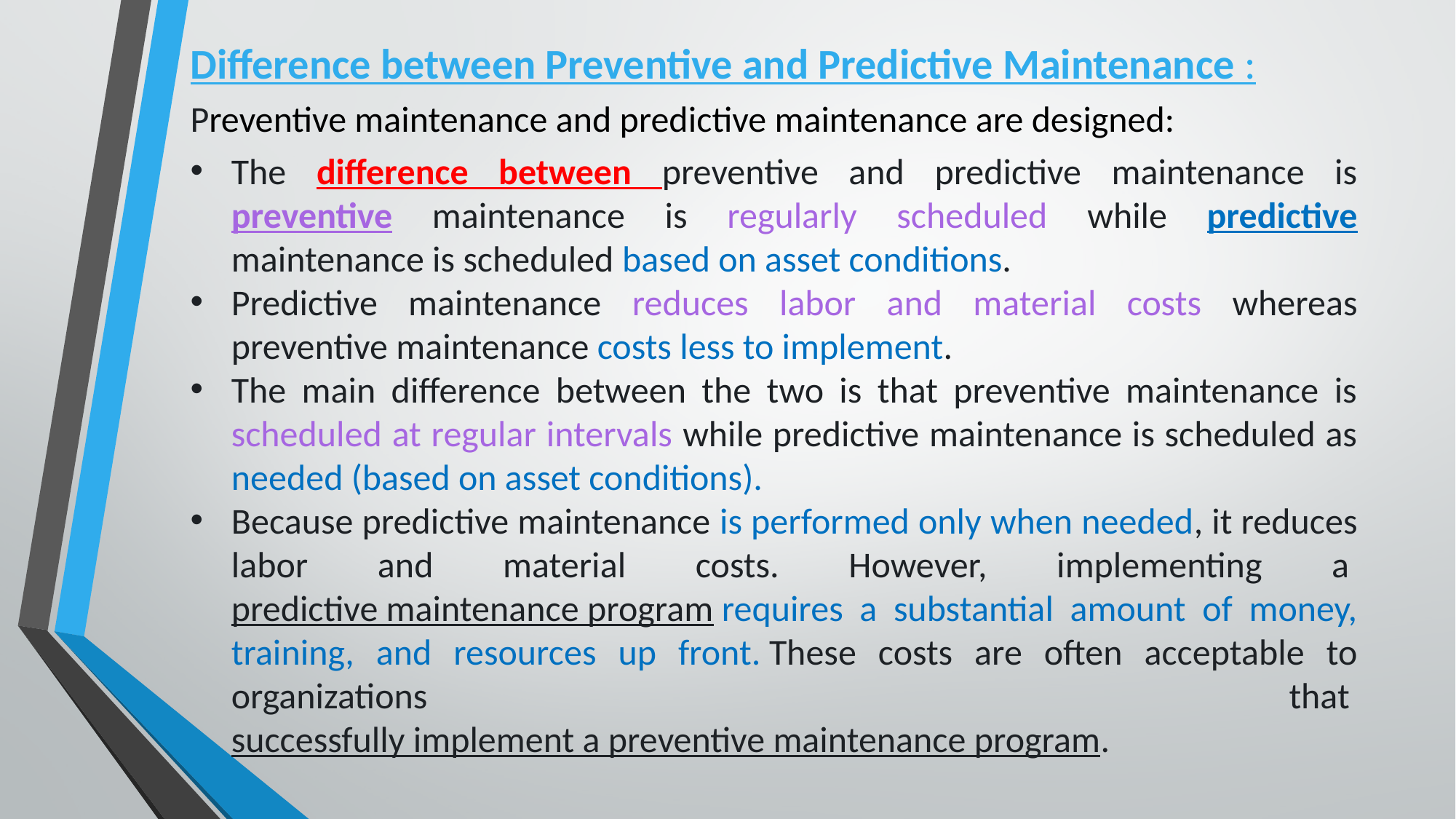

Difference between Preventive and Predictive Maintenance :
Preventive maintenance and predictive maintenance are designed:
The difference between preventive and predictive maintenance is preventive maintenance is regularly scheduled while predictive maintenance is scheduled based on asset conditions.
Predictive maintenance reduces labor and material costs whereas preventive maintenance costs less to implement.
The main difference between the two is that preventive maintenance is scheduled at regular intervals while predictive maintenance is scheduled as needed (based on asset conditions).
Because predictive maintenance is performed only when needed, it reduces labor and material costs. However, implementing a predictive maintenance program requires a substantial amount of money, training, and resources up front. These costs are often acceptable to organizations that successfully implement a preventive maintenance program.